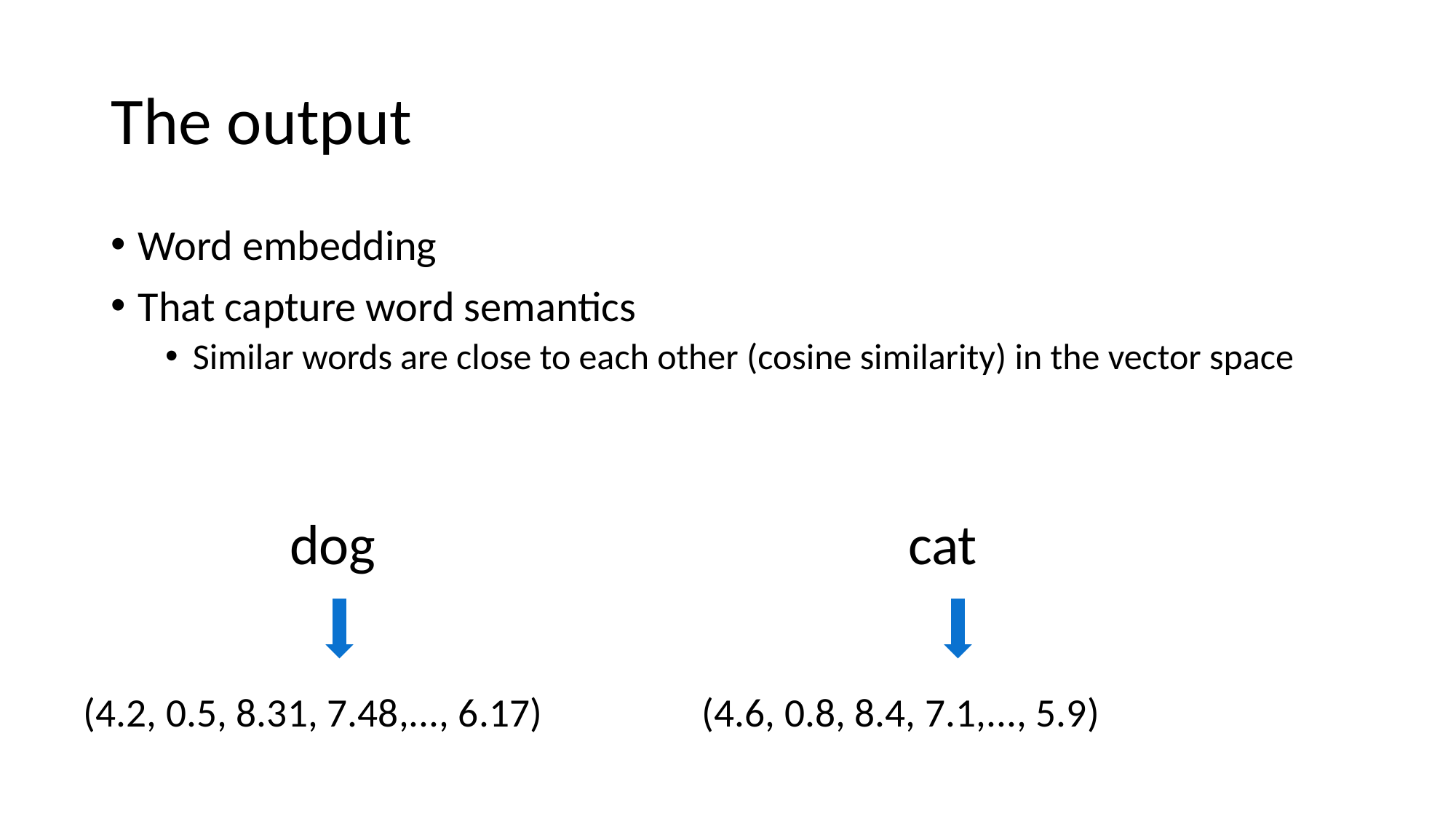

# The output
Word embedding
That capture word semantics
Similar words are close to each other (cosine similarity) in the vector space
dog
cat

(4.6, 0.8, 8.4, 7.1,..., 5.9)
(4.2, 0.5, 8.31, 7.48,..., 6.17)